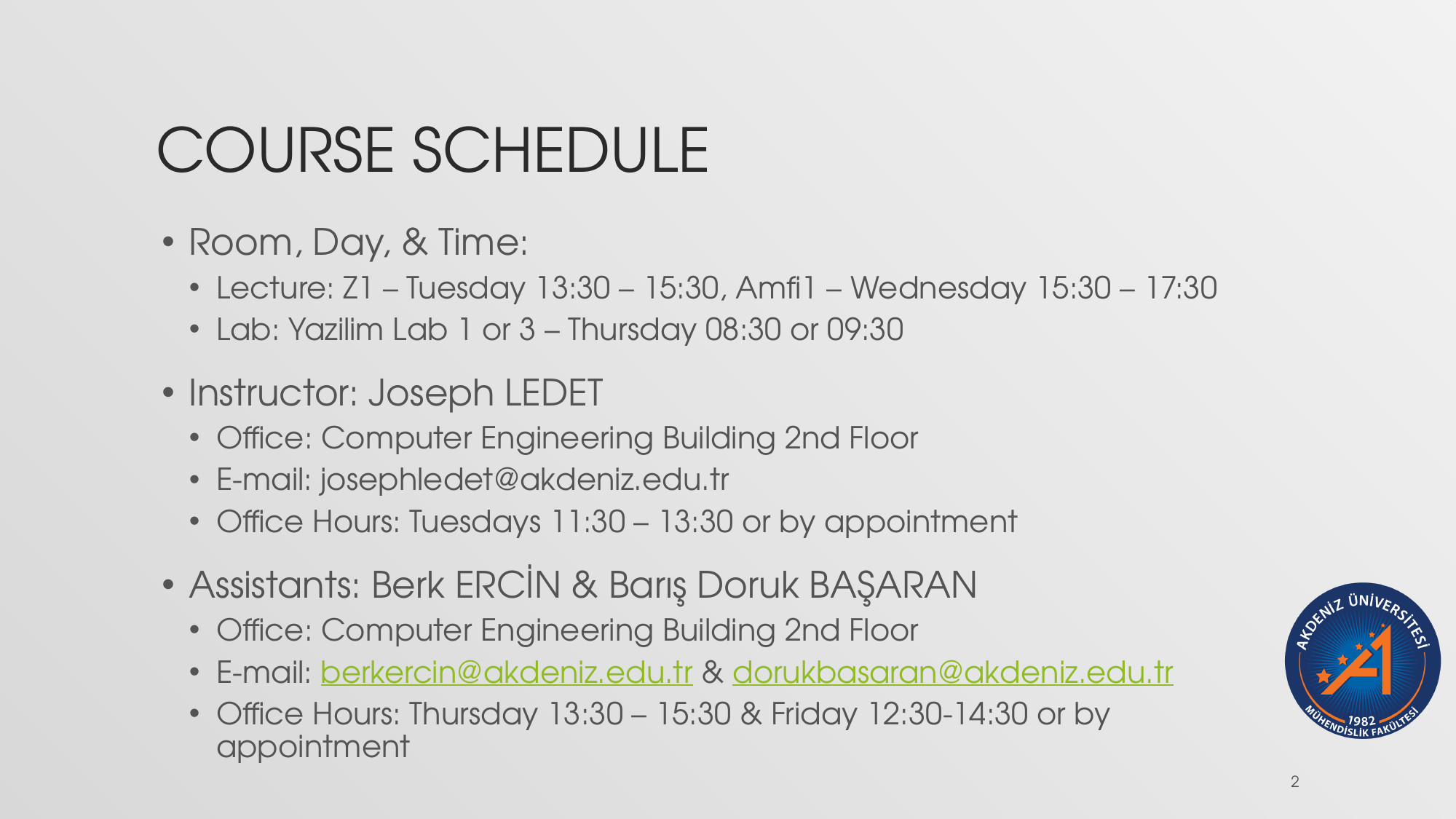

# COURSE SCHEDULE
Room, Day, & Time:
Lecture: Z1 – Tuesday 13:30 – 15:30, Amfi1 – Wednesday 15:30 – 17:30
Lab: Yazilim Lab 1 or 3 – Thursday 08:30 or 09:30
Instructor: Joseph LEDET
Office: Computer Engineering Building 2nd Floor
E-mail: josephledet@akdeniz.edu.tr
Office Hours: Tuesdays 11:30 – 13:30 or by appointment
Assistants: Berk ERCİN & Barış Doruk BAŞARAN
Office: Computer Engineering Building 2nd Floor
E-mail: berkercin@akdeniz.edu.tr & dorukbasaran@akdeniz.edu.tr
Office Hours: Thursday 13:30 – 15:30 & Friday 12:30-14:30 or by appointment

2